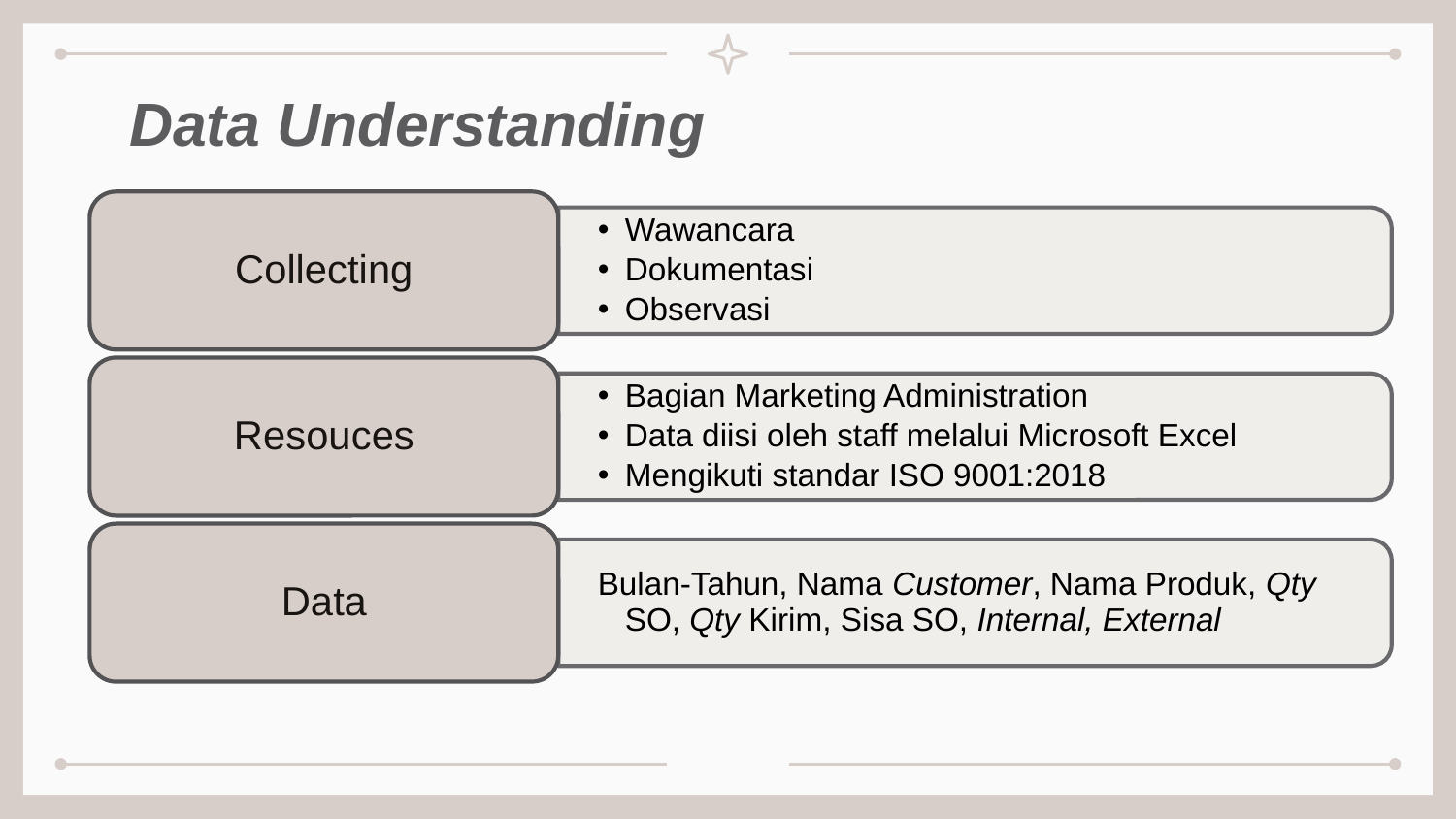

# Data Understanding

Collecting
Wawancara
Dokumentasi
Observasi

Resouces
Bagian Marketing Administration
Data diisi oleh staff melalui Microsoft Excel
Mengikuti standar ISO 9001:2018

Data
Bulan-Tahun, Nama Customer, Nama Produk, Qty SO, Qty Kirim, Sisa SO, Internal, External